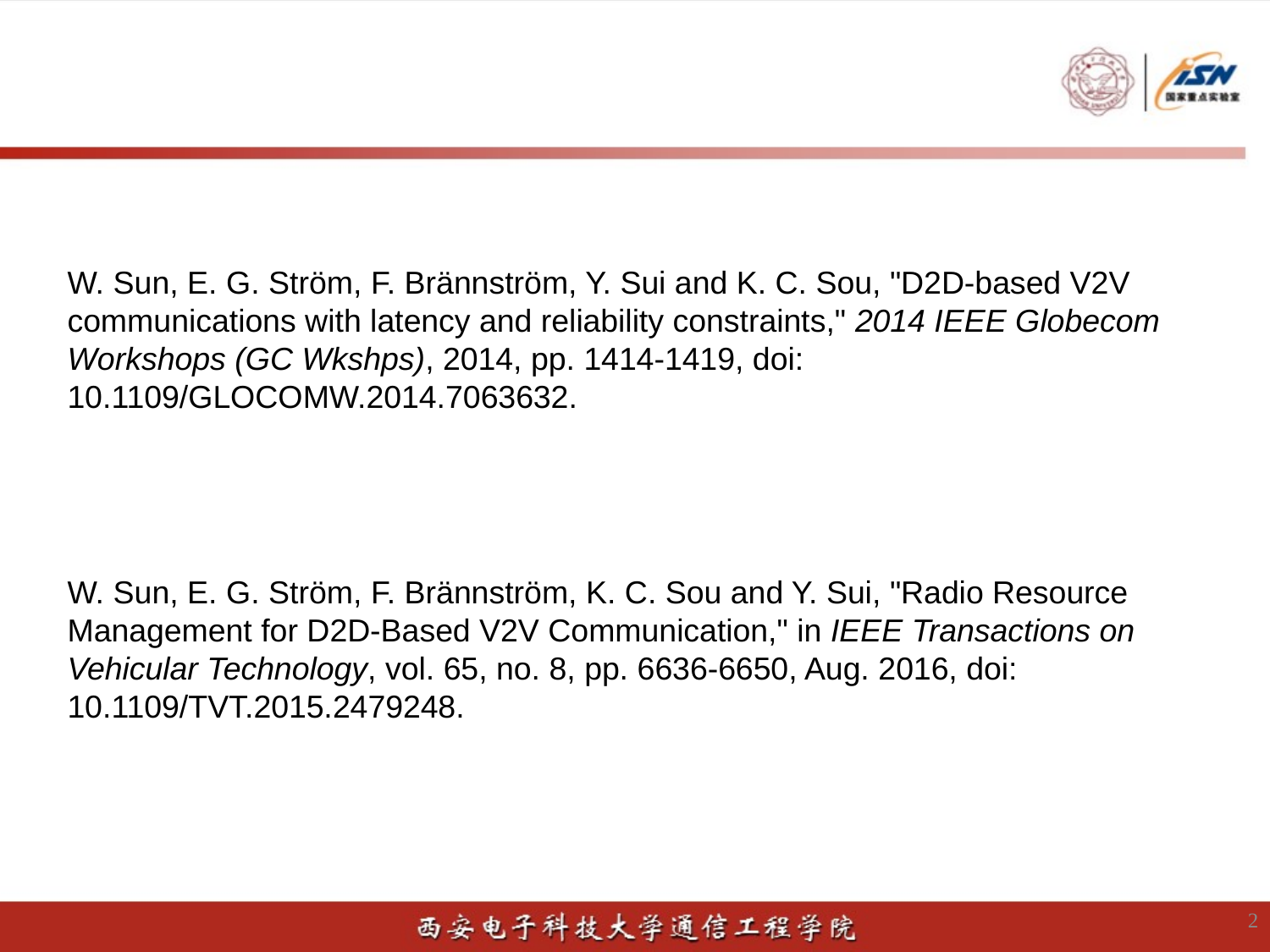

W. Sun, E. G. Ström, F. Brännström, Y. Sui and K. C. Sou, "D2D-based V2V communications with latency and reliability constraints," 2014 IEEE Globecom Workshops (GC Wkshps), 2014, pp. 1414-1419, doi: 10.1109/GLOCOMW.2014.7063632.
W. Sun, E. G. Ström, F. Brännström, K. C. Sou and Y. Sui, "Radio Resource Management for D2D-Based V2V Communication," in IEEE Transactions on Vehicular Technology, vol. 65, no. 8, pp. 6636-6650, Aug. 2016, doi: 10.1109/TVT.2015.2479248.
2